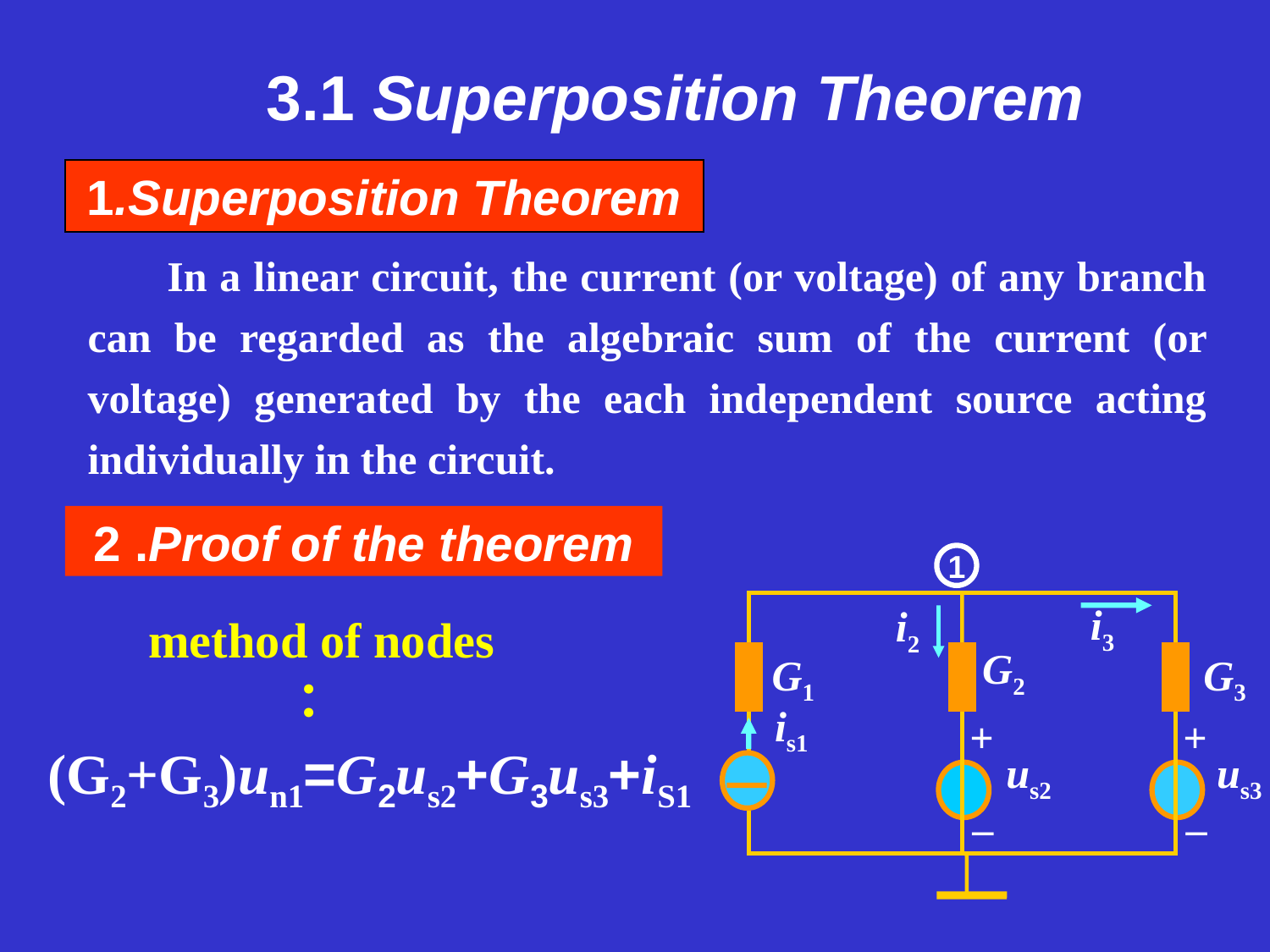

3.1 Superposition Theorem
1.Superposition Theorem
In a linear circuit, the current (or voltage) of any branch can be regarded as the algebraic sum of the current (or voltage) generated by the each independent source acting individually in the circuit.
2 .Proof of the theorem
1

i3
i2

G2

G1
G3
is1
+
+

us2
us3

–
–

method of nodes ：
(G2+G3)un1=G2us2+G3us3+iS1